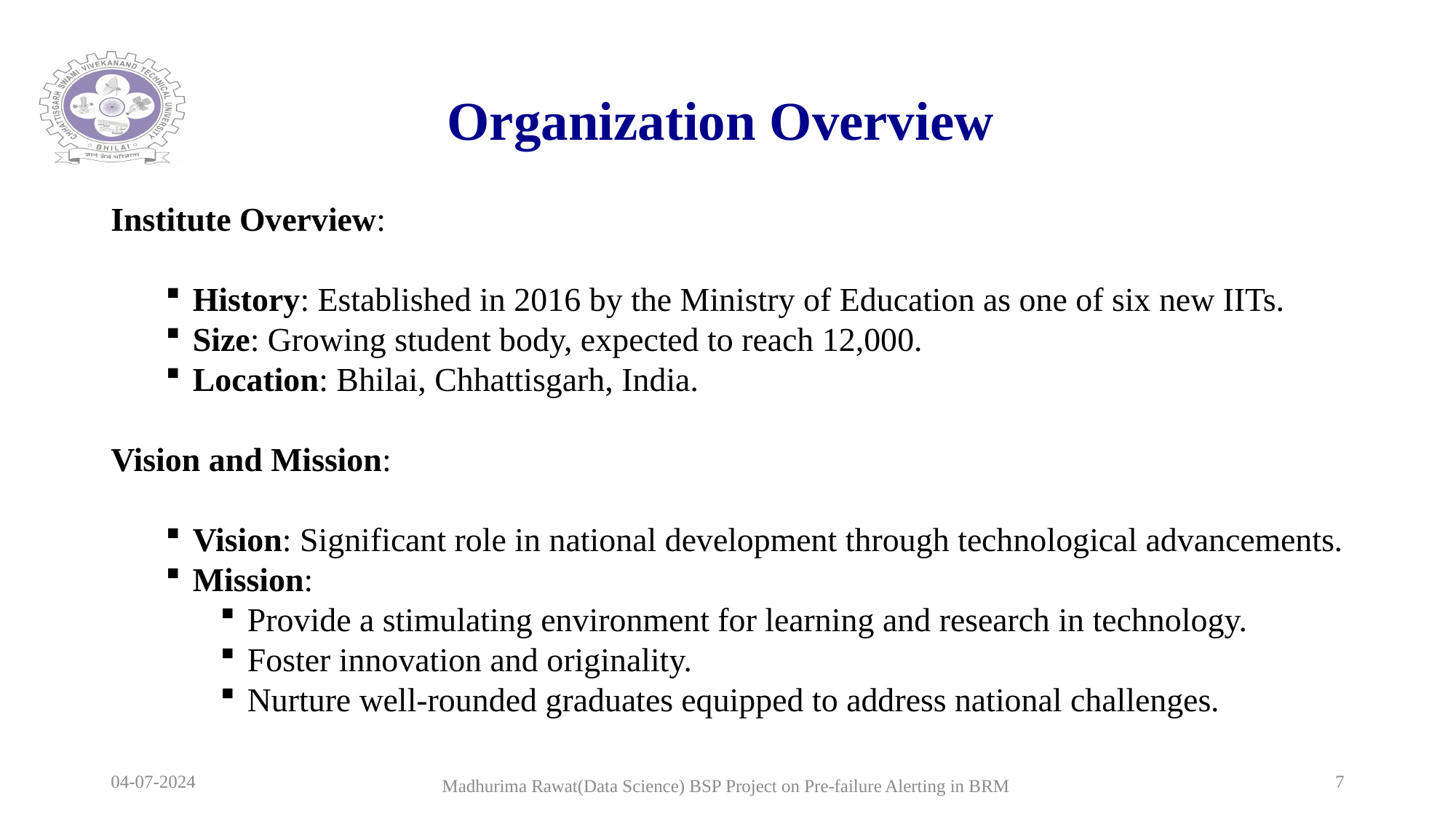

# Organization Overview
Institute Overview:

History: Established in 2016 by the Ministry of Education as one of six new IITs.
Size: Growing student body, expected to reach 12,000.
Location: Bhilai, Chhattisgarh, India.

Vision and Mission:

Vision: Significant role in national development through technological advancements.
Mission:
Provide a stimulating environment for learning and research in technology.
Foster innovation and originality.
Nurture well-rounded graduates equipped to address national challenges.

04-07-2024
7
Madhurima Rawat(Data Science) BSP Project on Pre-failure Alerting in BRM